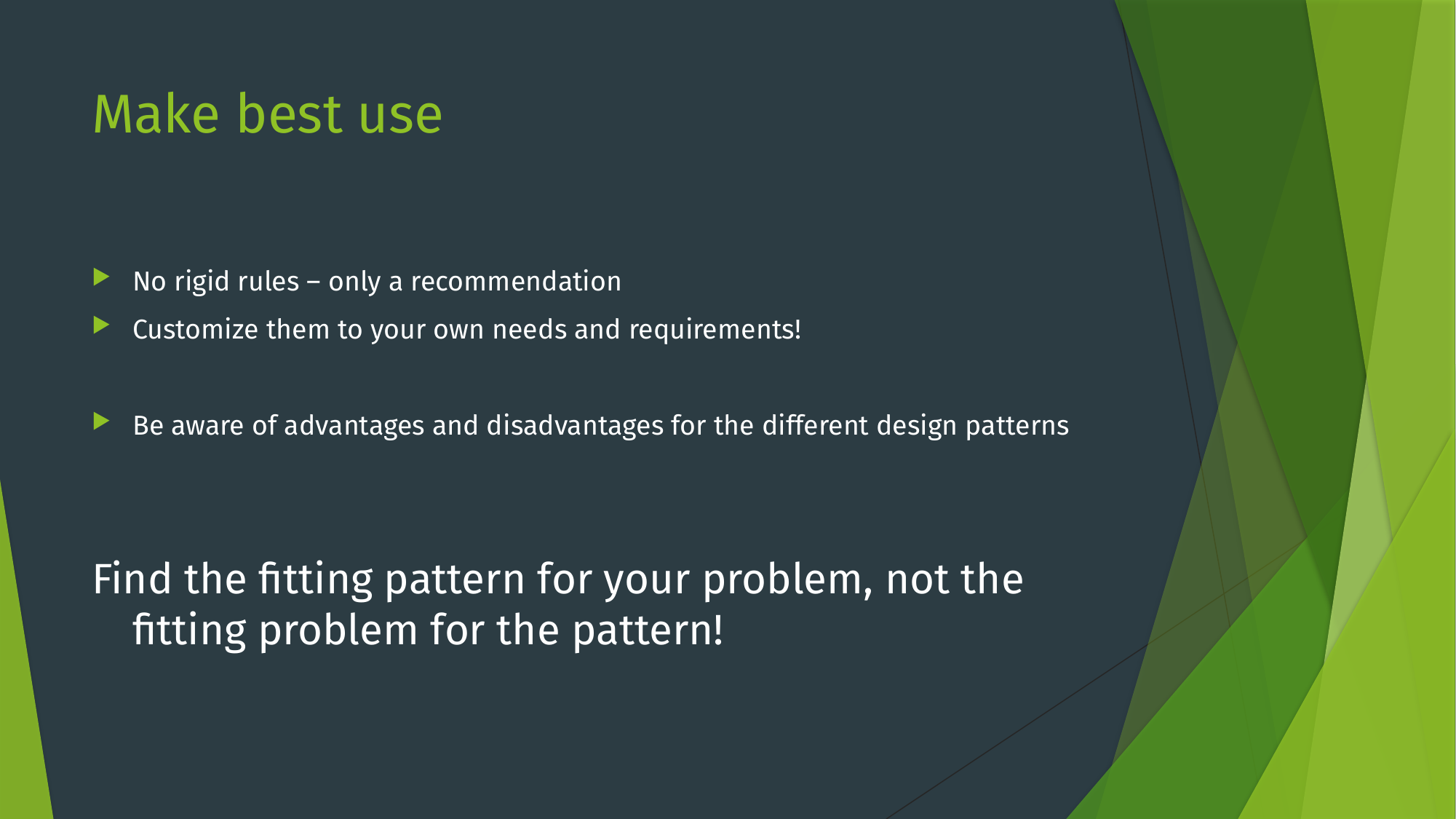

# Make best use
No rigid rules – only a recommendation
Customize them to your own needs and requirements!

Be aware of advantages and disadvantages for the different design patterns

Find the fitting pattern for your problem, not the fitting problem for the pattern!